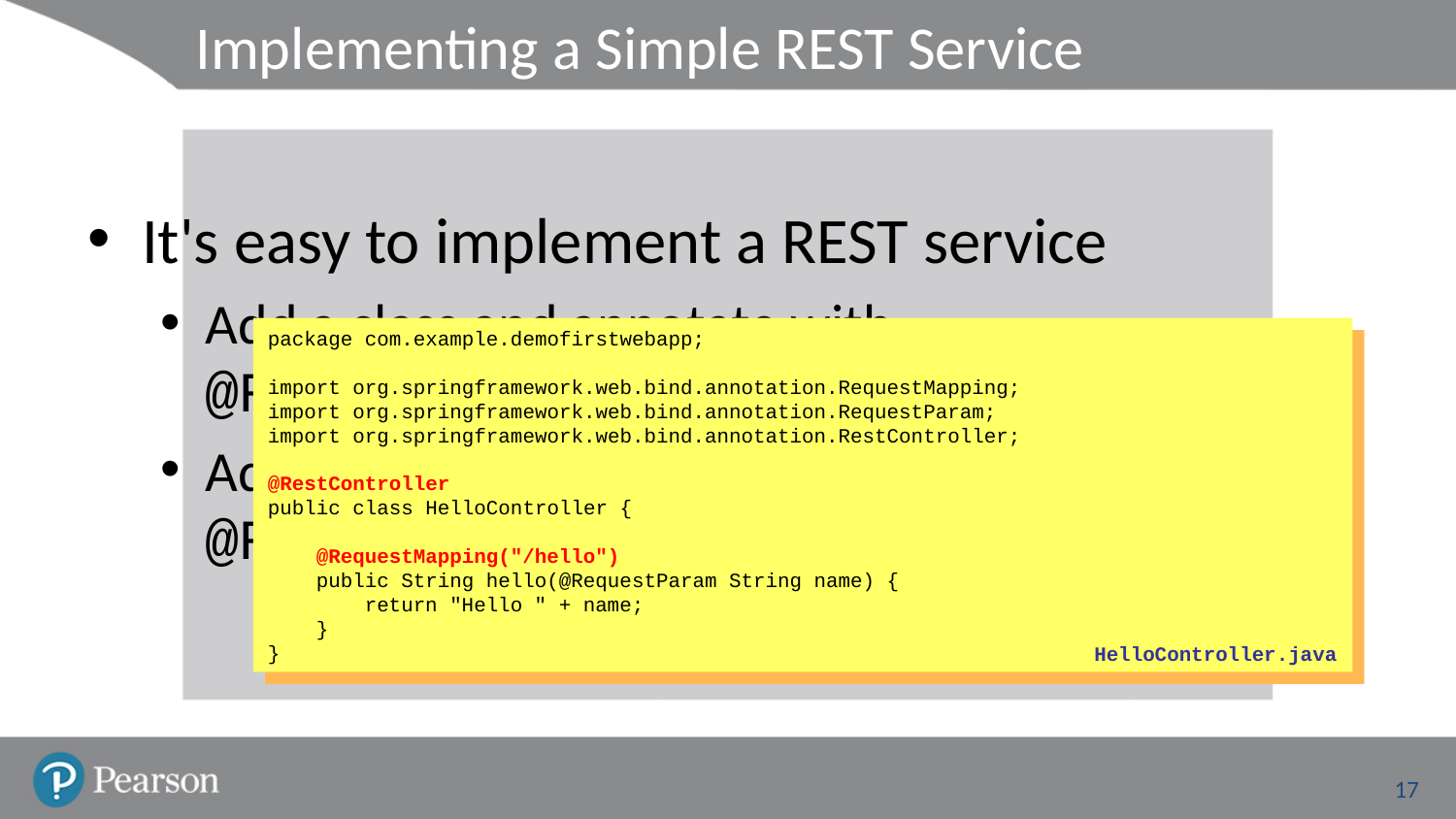

# Implementing a Simple REST Service
It's easy to implement a REST service
Add a class and annotate with @RestController
Add methods and annotate with @RequestMapping
package com.example.demofirstwebapp;

import org.springframework.web.bind.annotation.RequestMapping;
import org.springframework.web.bind.annotation.RequestParam;
import org.springframework.web.bind.annotation.RestController;

@RestController
public class HelloController {

    @RequestMapping("/hello")
    public String hello(@RequestParam String name) {
        return "Hello " + name;
    }
}
HelloController.java
17